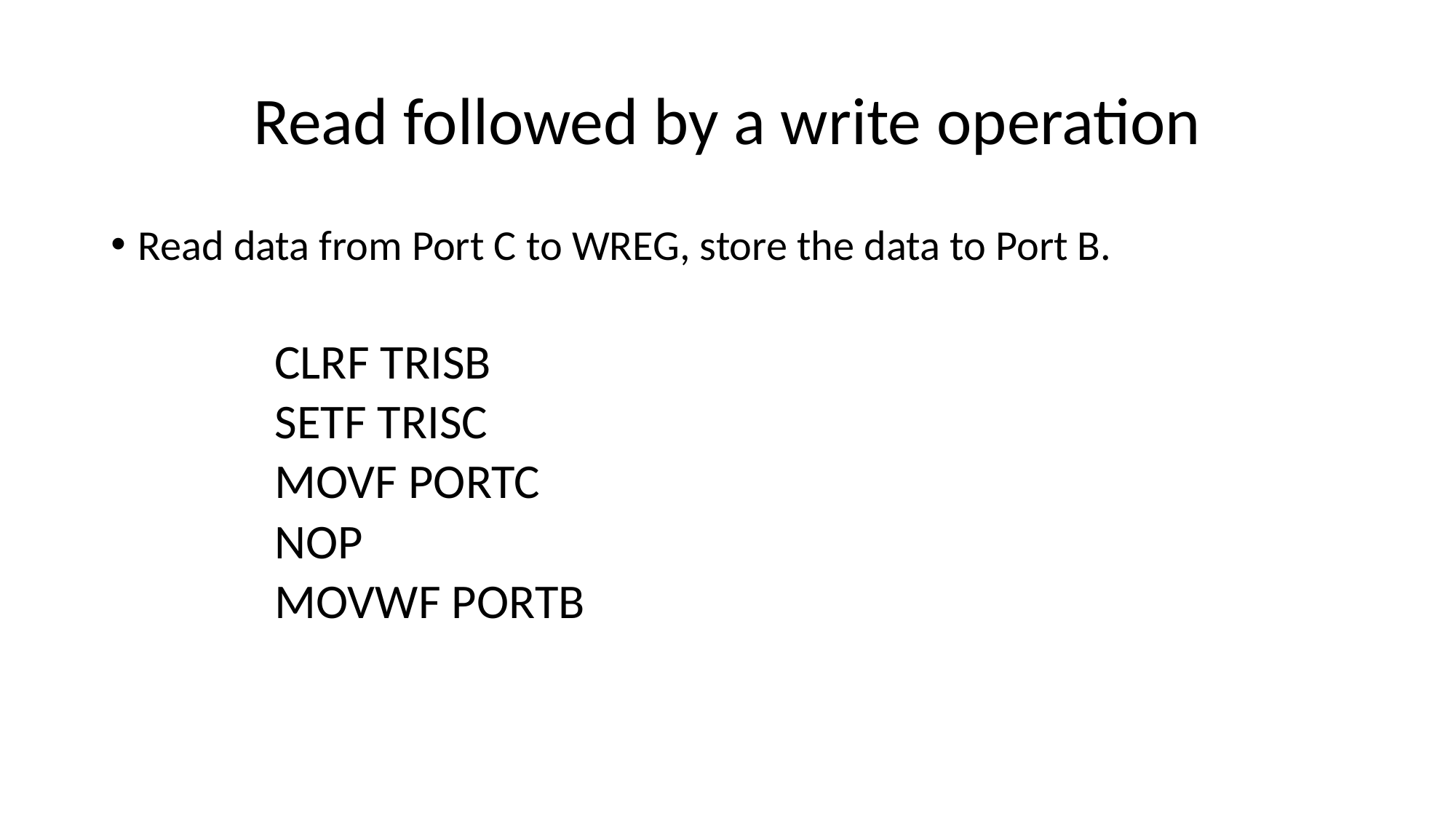

# Read followed by a write operation
Read data from Port C to WREG, store the data to Port B.

CLRF TRISB
SETF TRISC
MOVF PORTC
NOP
MOVWF PORTB